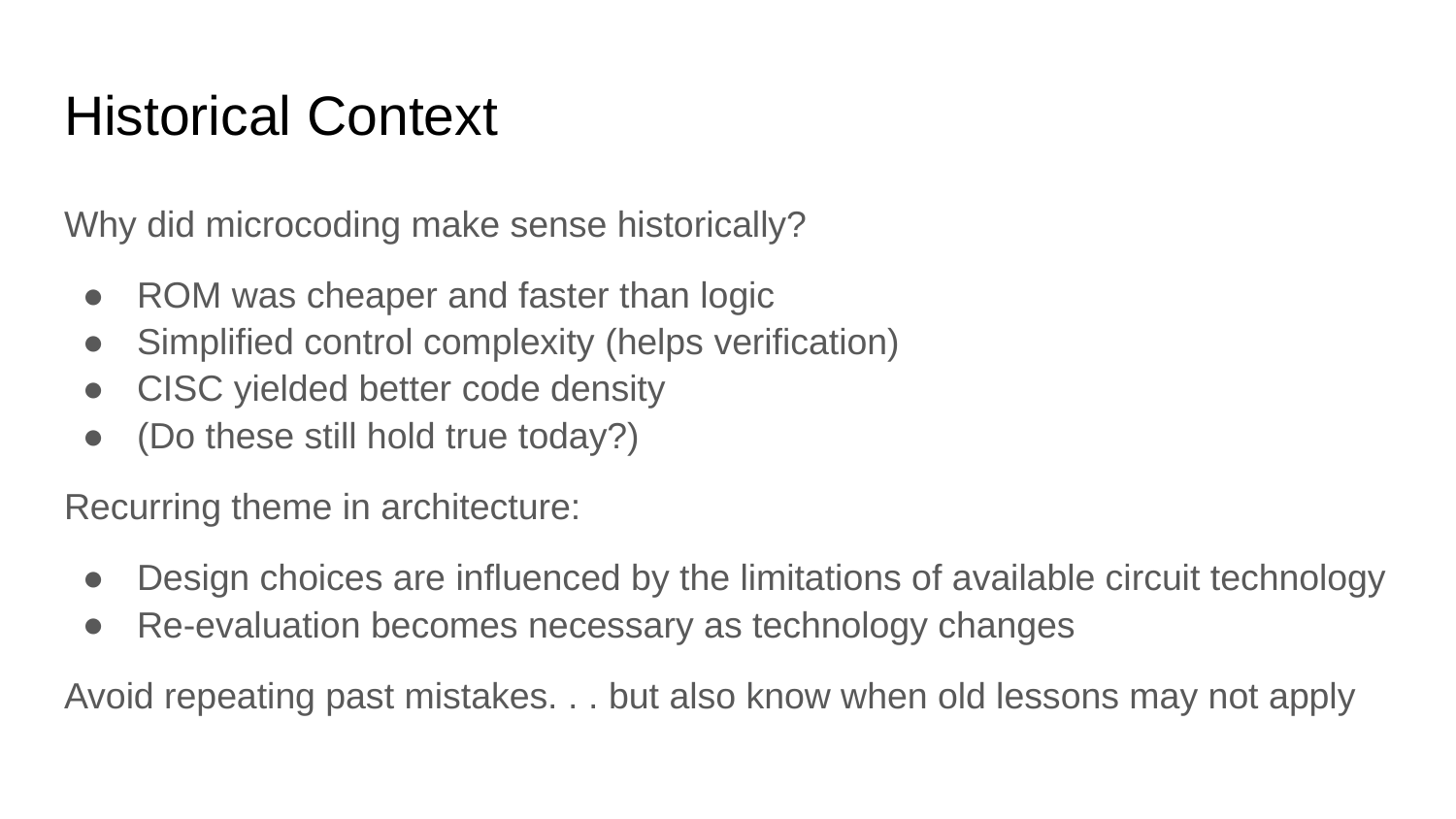

# Historical Context
Why did microcoding make sense historically?
ROM was cheaper and faster than logic
Simplified control complexity (helps verification)
CISC yielded better code density
(Do these still hold true today?)
Recurring theme in architecture:
Design choices are influenced by the limitations of available circuit technology
Re-evaluation becomes necessary as technology changes
Avoid repeating past mistakes. . . but also know when old lessons may not apply